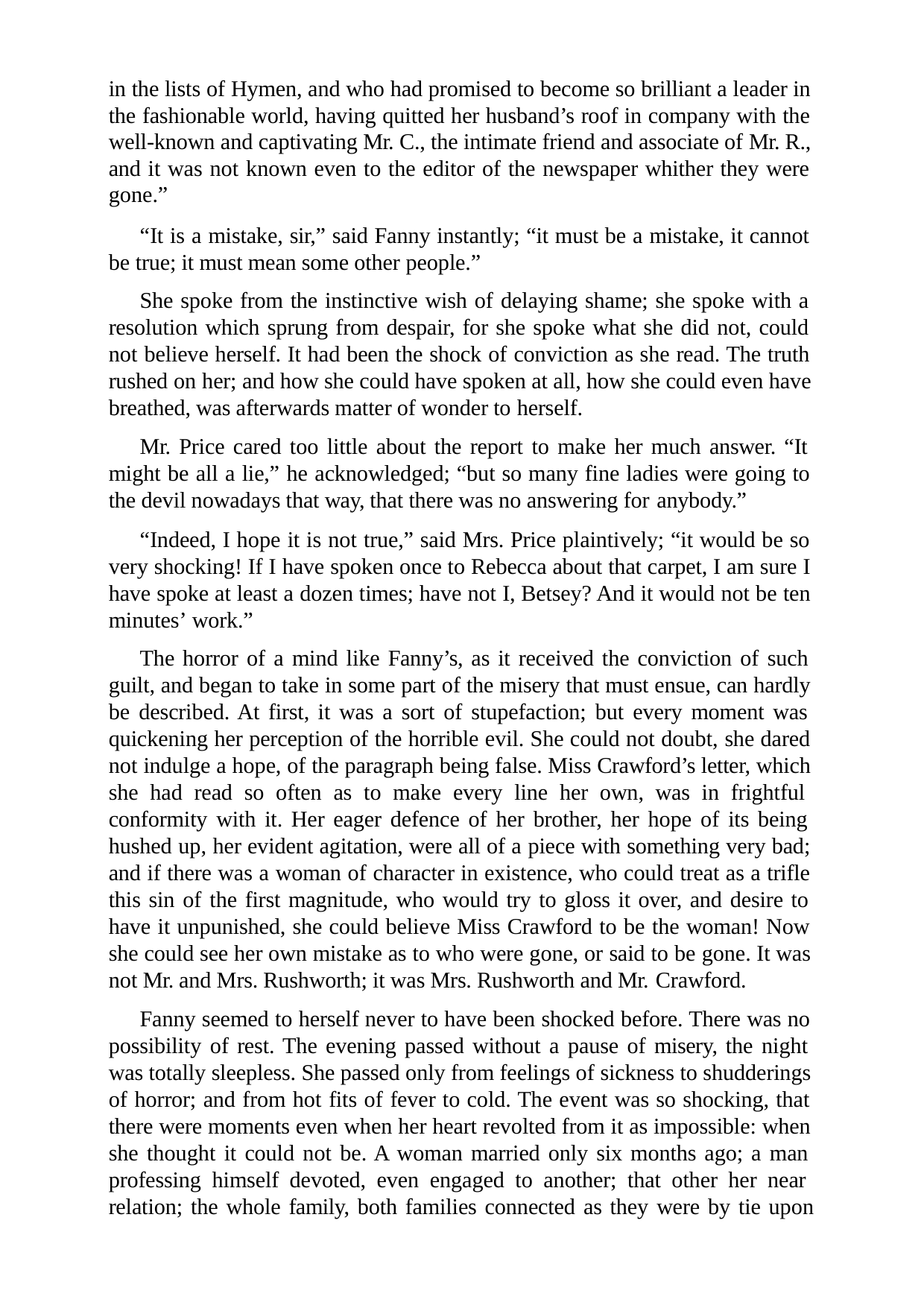

in the lists of Hymen, and who had promised to become so brilliant a leader in  the fashionable world, having quitted her husband’s roof in company with the  well-known and captivating Mr. C., the intimate friend and associate of Mr. R.,  and it was not known even to the editor of the newspaper whither they were  gone.”
“It is a mistake, sir,” said Fanny instantly; “it must be a mistake, it cannot  be true; it must mean some other people.”
She spoke from the instinctive wish of delaying shame; she spoke with a  resolution which sprung from despair, for she spoke what she did not, could  not believe herself. It had been the shock of conviction as she read. The truth  rushed on her; and how she could have spoken at all, how she could even have  breathed, was afterwards matter of wonder to herself.
Mr. Price cared too little about the report to make her much answer. “It  might be all a lie,” he acknowledged; “but so many fine ladies were going to  the devil nowadays that way, that there was no answering for anybody.”
“Indeed, I hope it is not true,” said Mrs. Price plaintively; “it would be so  very shocking! If I have spoken once to Rebecca about that carpet, I am sure I  have spoke at least a dozen times; have not I, Betsey? And it would not be ten  minutes’ work.”
The horror of a mind like Fanny’s, as it received the conviction of such  guilt, and began to take in some part of the misery that must ensue, can hardly  be described. At first, it was a sort of stupefaction; but every moment was  quickening her perception of the horrible evil. She could not doubt, she dared  not indulge a hope, of the paragraph being false. Miss Crawford’s letter, which  she had read so often as to make every line her own, was in frightful  conformity with it. Her eager defence of her brother, her hope of its being  hushed up, her evident agitation, were all of a piece with something very bad;  and if there was a woman of character in existence, who could treat as a trifle  this sin of the first magnitude, who would try to gloss it over, and desire to  have it unpunished, she could believe Miss Crawford to be the woman! Now  she could see her own mistake as to who were gone, or said to be gone. It was  not Mr. and Mrs. Rushworth; it was Mrs. Rushworth and Mr. Crawford.
Fanny seemed to herself never to have been shocked before. There was no  possibility of rest. The evening passed without a pause of misery, the night  was totally sleepless. She passed only from feelings of sickness to shudderings  of horror; and from hot fits of fever to cold. The event was so shocking, that  there were moments even when her heart revolted from it as impossible: when  she thought it could not be. A woman married only six months ago; a man  professing himself devoted, even engaged to another; that other her near  relation; the whole family, both families connected as they were by tie upon